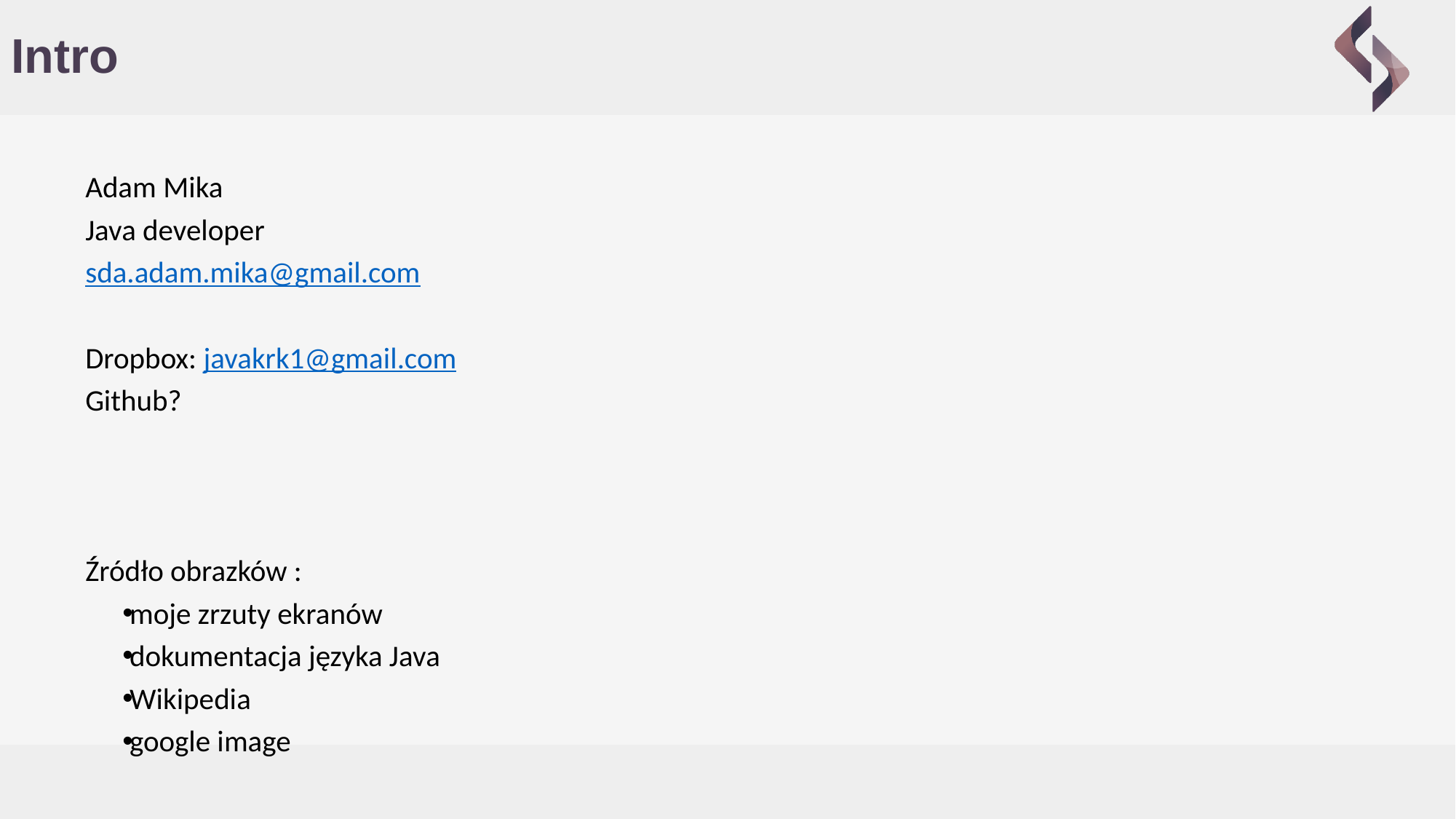

# Intro

Adam Mika
Java developer
sda.adam.mika@gmail.com

Dropbox: javakrk1@gmail.com
Github?

Źródło obrazków :
moje zrzuty ekranów
dokumentacja języka Java
Wikipedia
google image